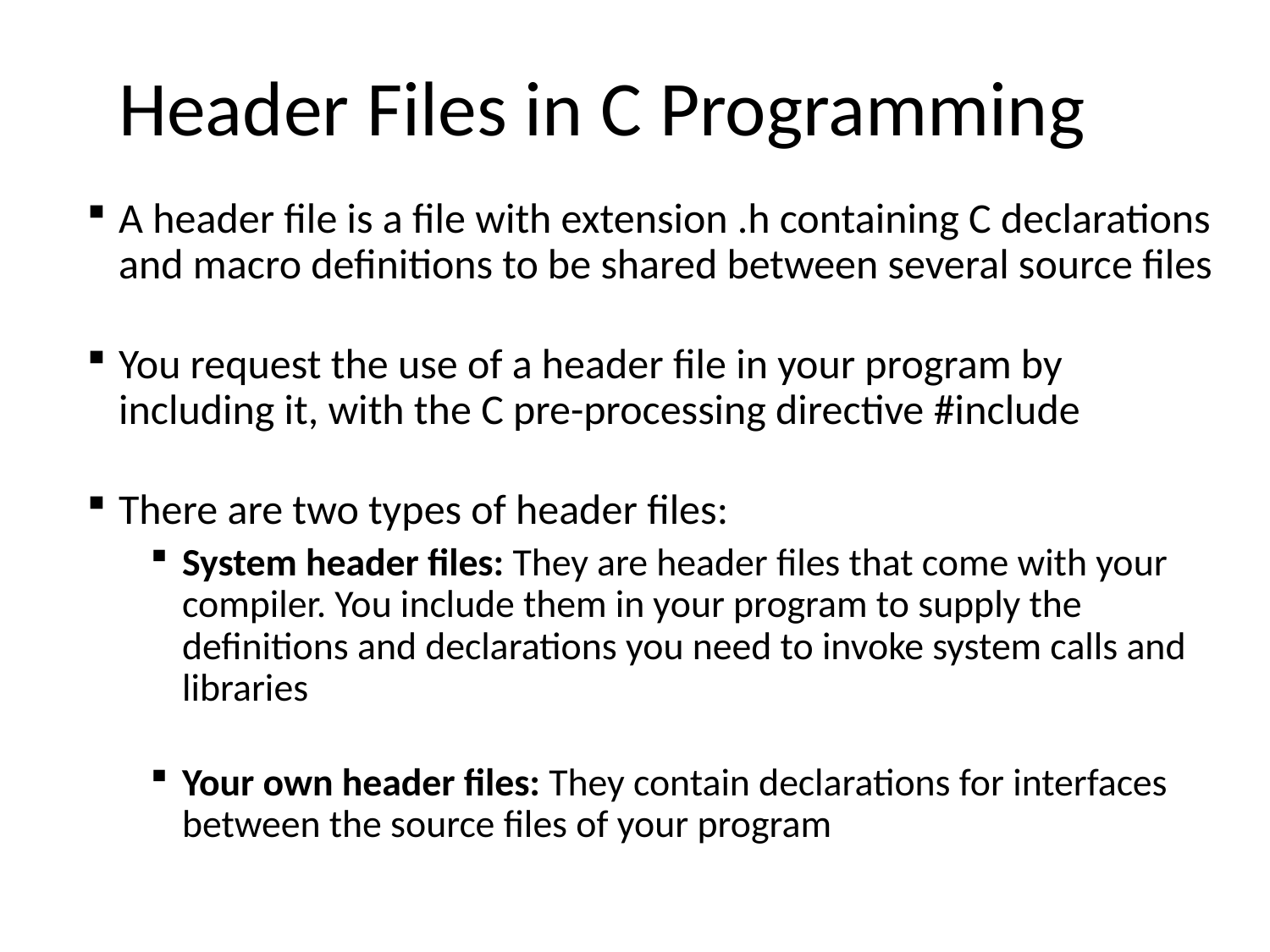

# Header Files in C Programming
A header file is a file with extension .h containing C declarations and macro definitions to be shared between several source files

You request the use of a header file in your program by including it, with the C pre-processing directive #include

There are two types of header files:
System header files: They are header files that come with your compiler. You include them in your program to supply the definitions and declarations you need to invoke system calls and libraries

Your own header files: They contain declarations for interfaces between the source files of your program